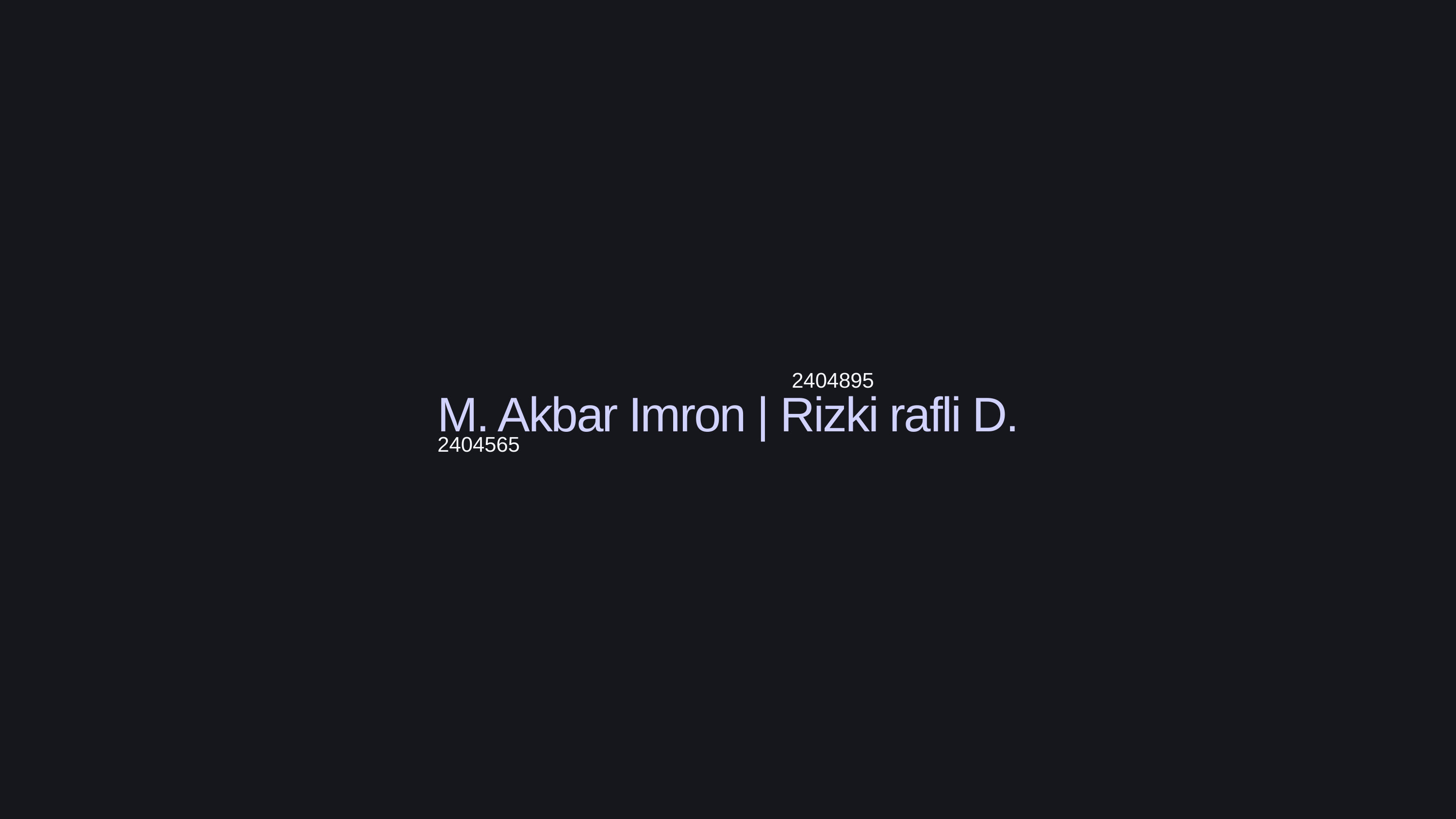

26 JUNE 2024
2404895
M. Akbar Imron | Rizki rafli D.
2404565